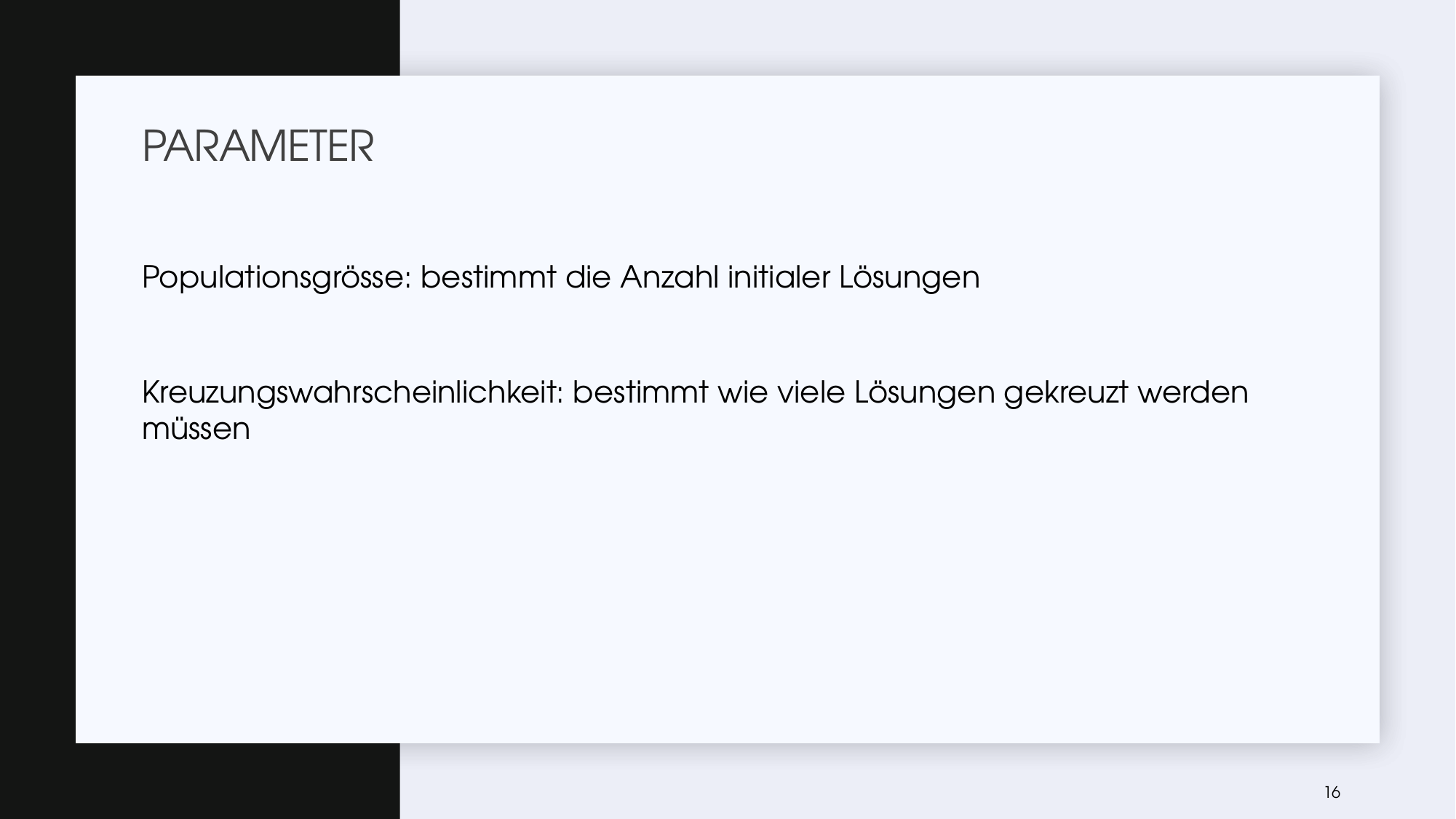

# Parameter
Populationsgrösse: bestimmt die Anzahl initialer Lösungen

Kreuzungswahrscheinlichkeit: bestimmt wie viele Lösungen gekreuzt werden müssen
16